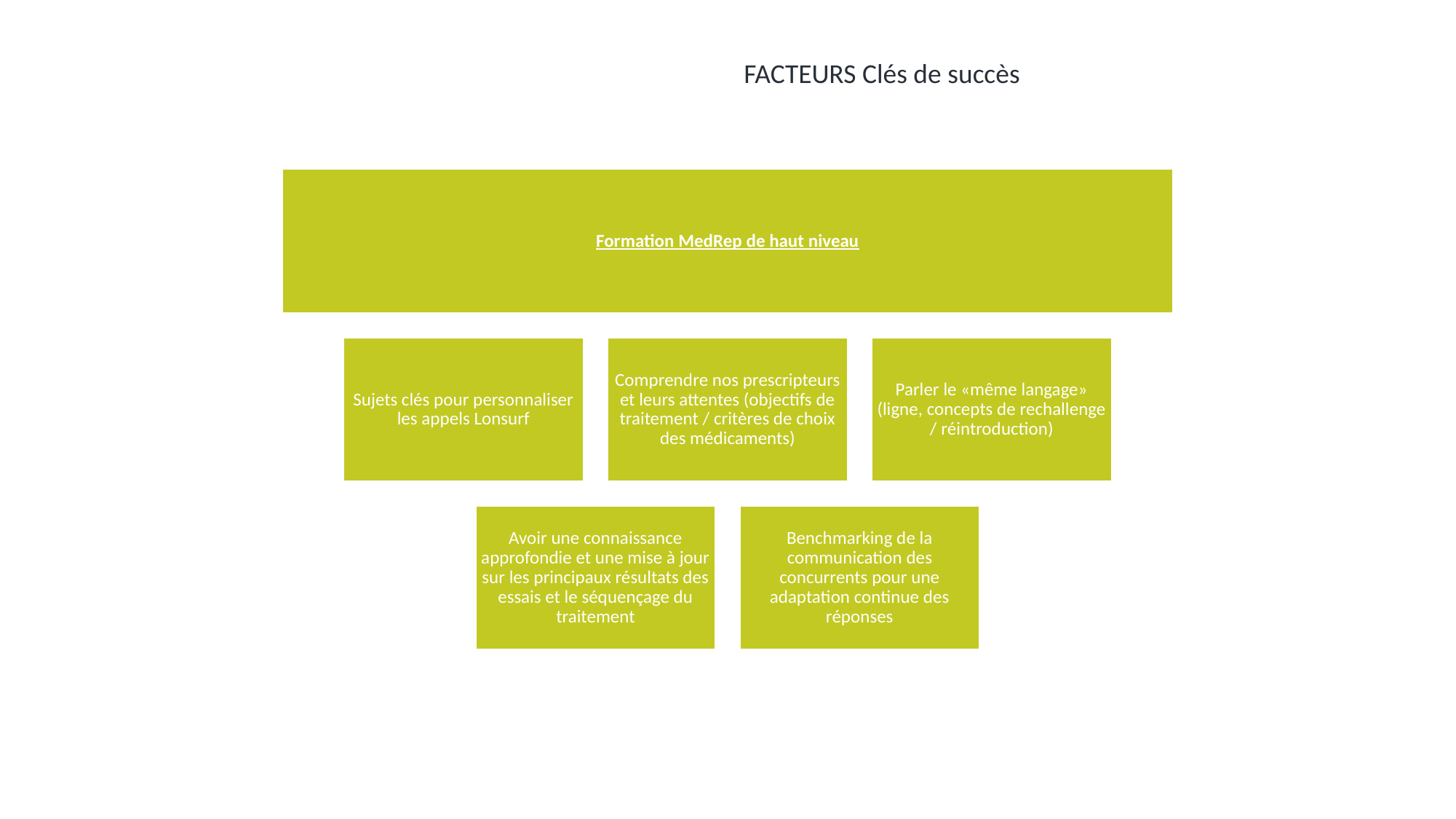

FACTEURS Clés de succès

Formation MedRep de haut niveau

Sujets clés pour personnaliser les appels Lonsurf

Comprendre nos prescripteurs et leurs attentes (objectifs de traitement / critères de choix des médicaments)

Parler le «même langage» (ligne, concepts de rechallenge / réintroduction)

Avoir une connaissance approfondie et une mise à jour sur les principaux résultats des essais et le séquençage du traitement

Benchmarking de la communication des concurrents pour une adaptation continue des réponses